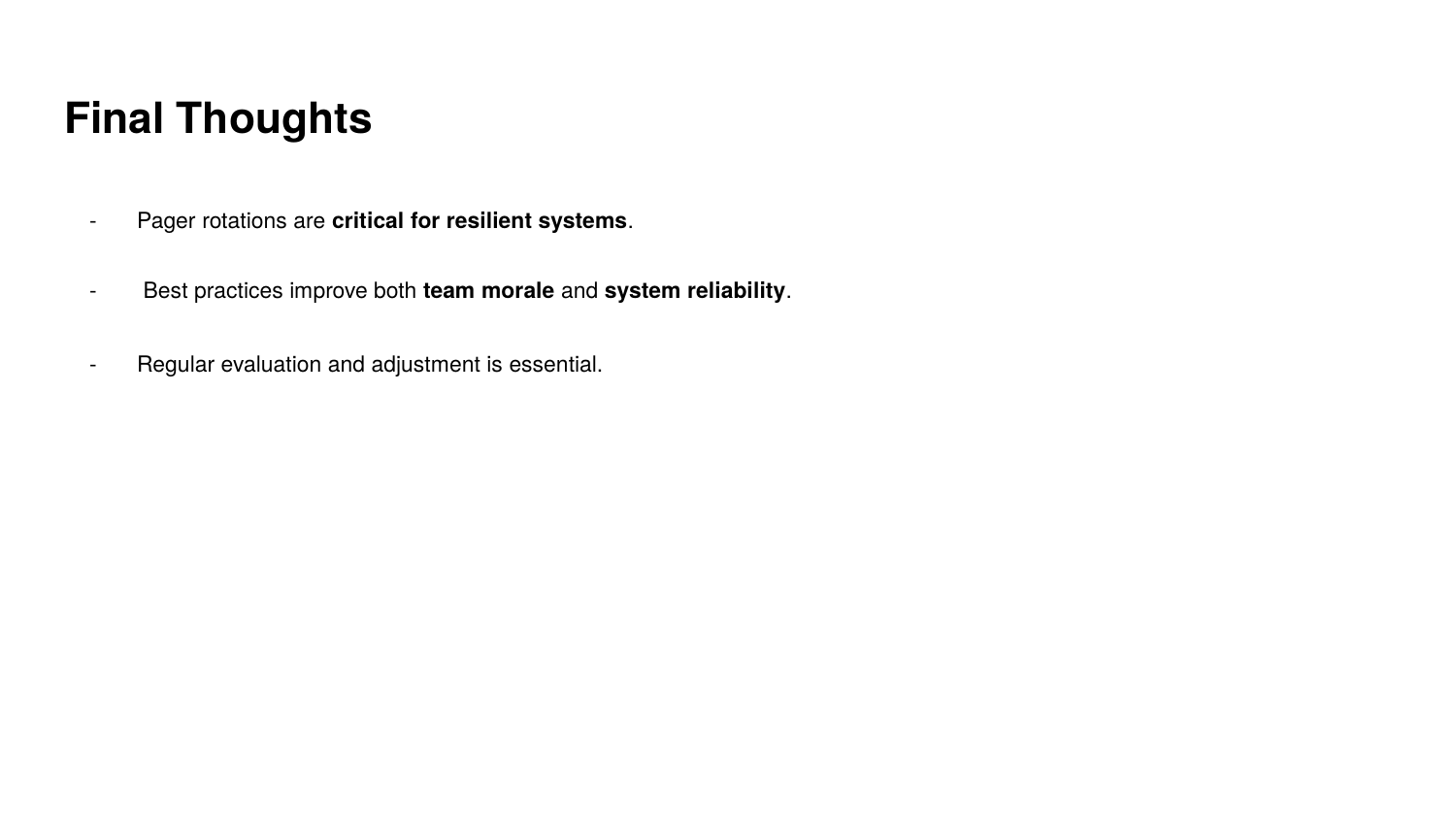

# Final Thoughts
Pager rotations are critical for resilient systems.
 Best practices improve both team morale and system reliability.
Regular evaluation and adjustment is essential.